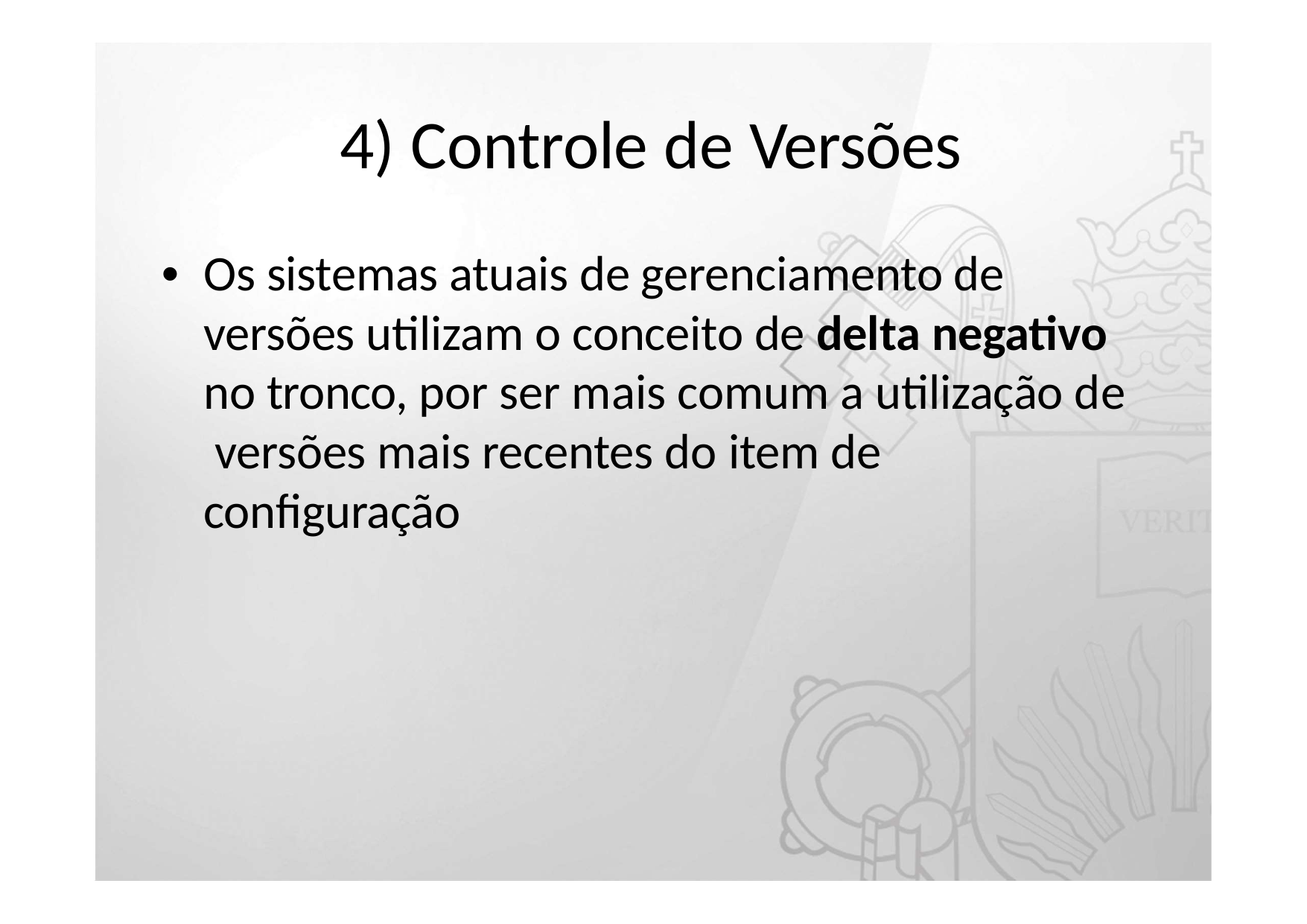

# 4) Controle de Versões
•	Os sistemas atuais de gerenciamento de  versões utilizam o conceito de delta negativo  no tronco, por ser mais comum a utilização de  versões mais recentes do item de  configuração